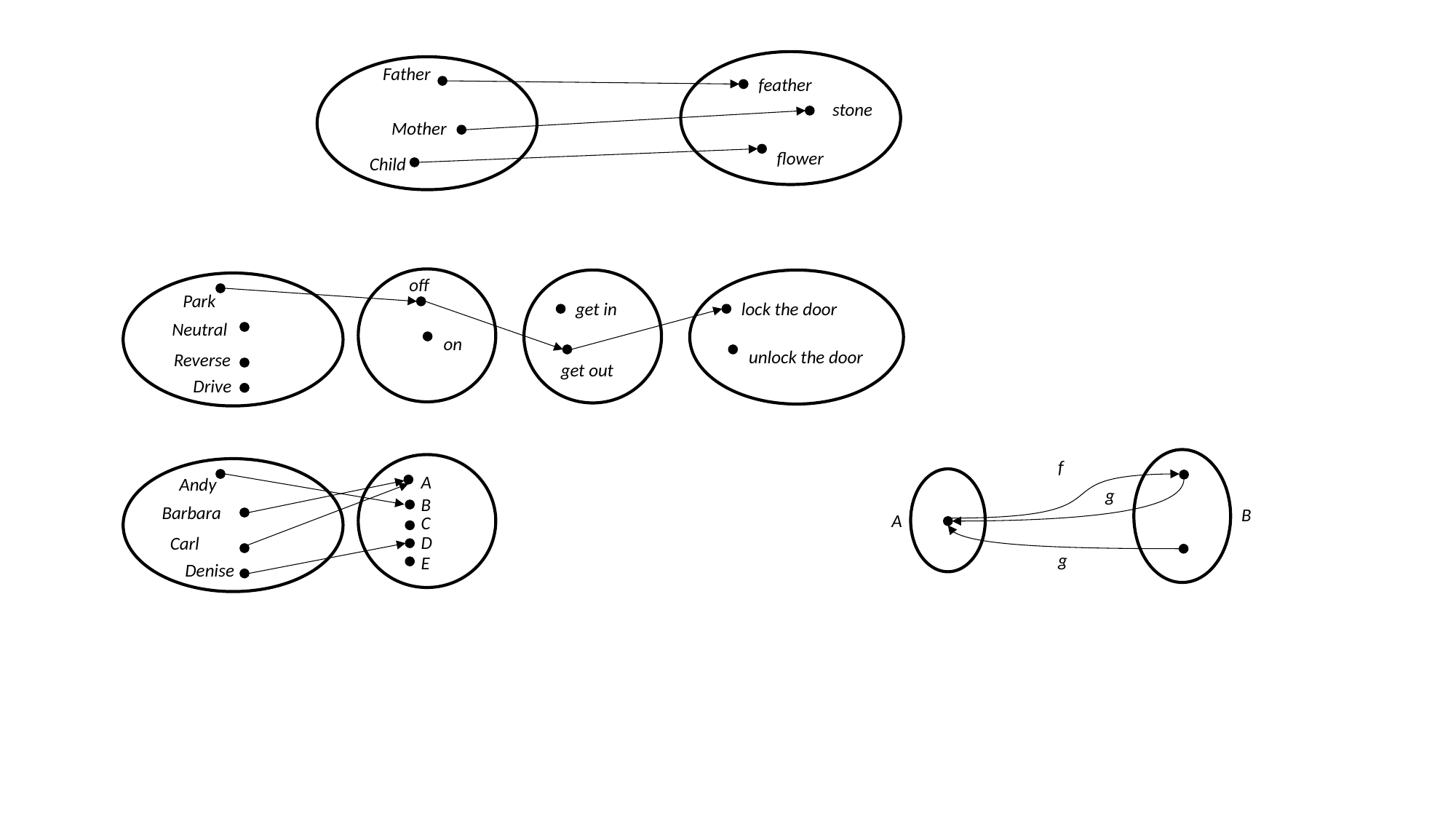

Father
feather

stone

Mother

flower

Child

off

Park

get in
lock the door

Neutral

on

unlock the door
Reverse

get out

Drive

f

A
Andy

g
B
Barbara
B

A
C

D
Carl

g

E
Denise